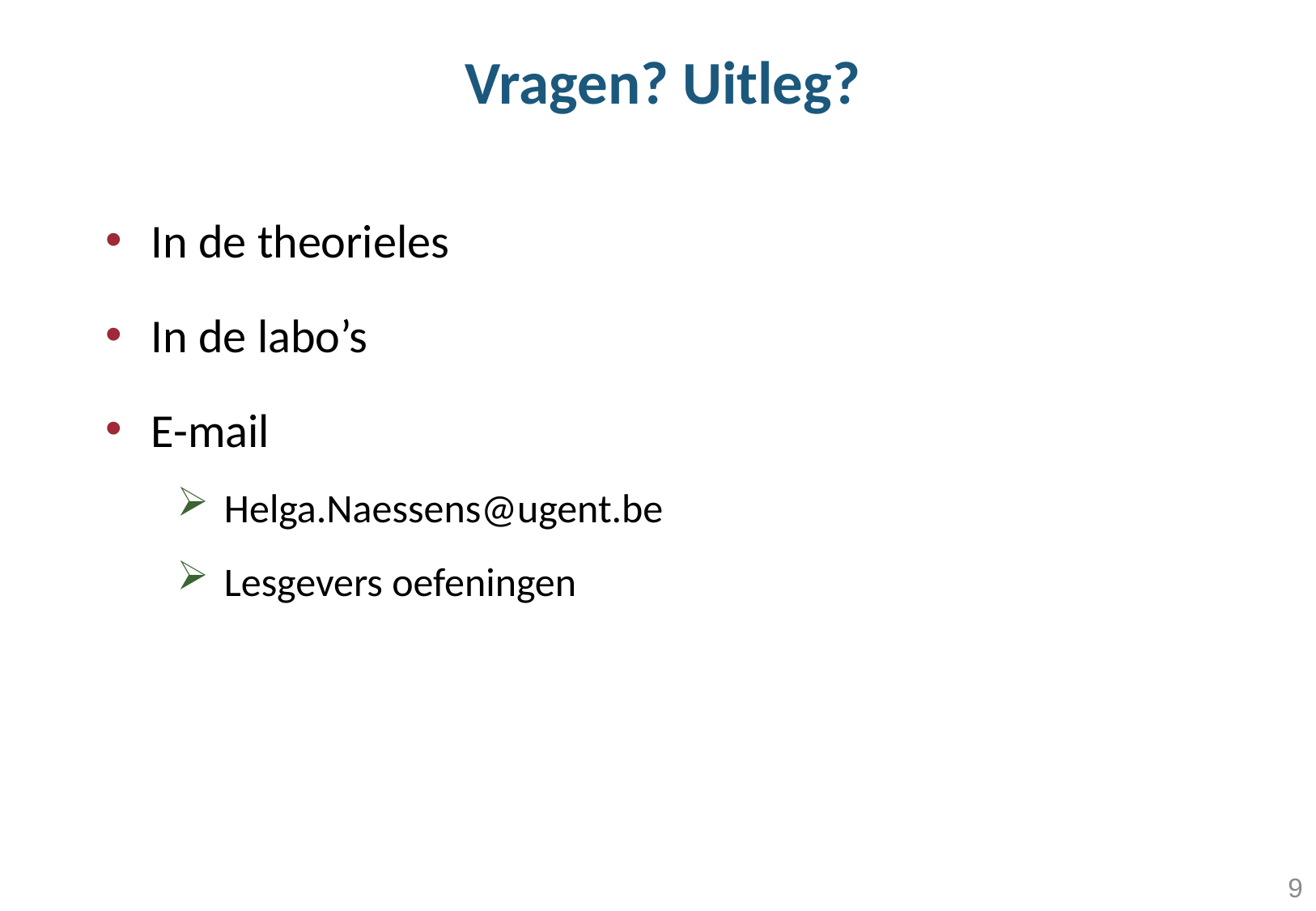

# Vragen? Uitleg?
In de theorieles
In de labo’s
E-mail
Helga.Naessens@ugent.be
Lesgevers oefeningen
9